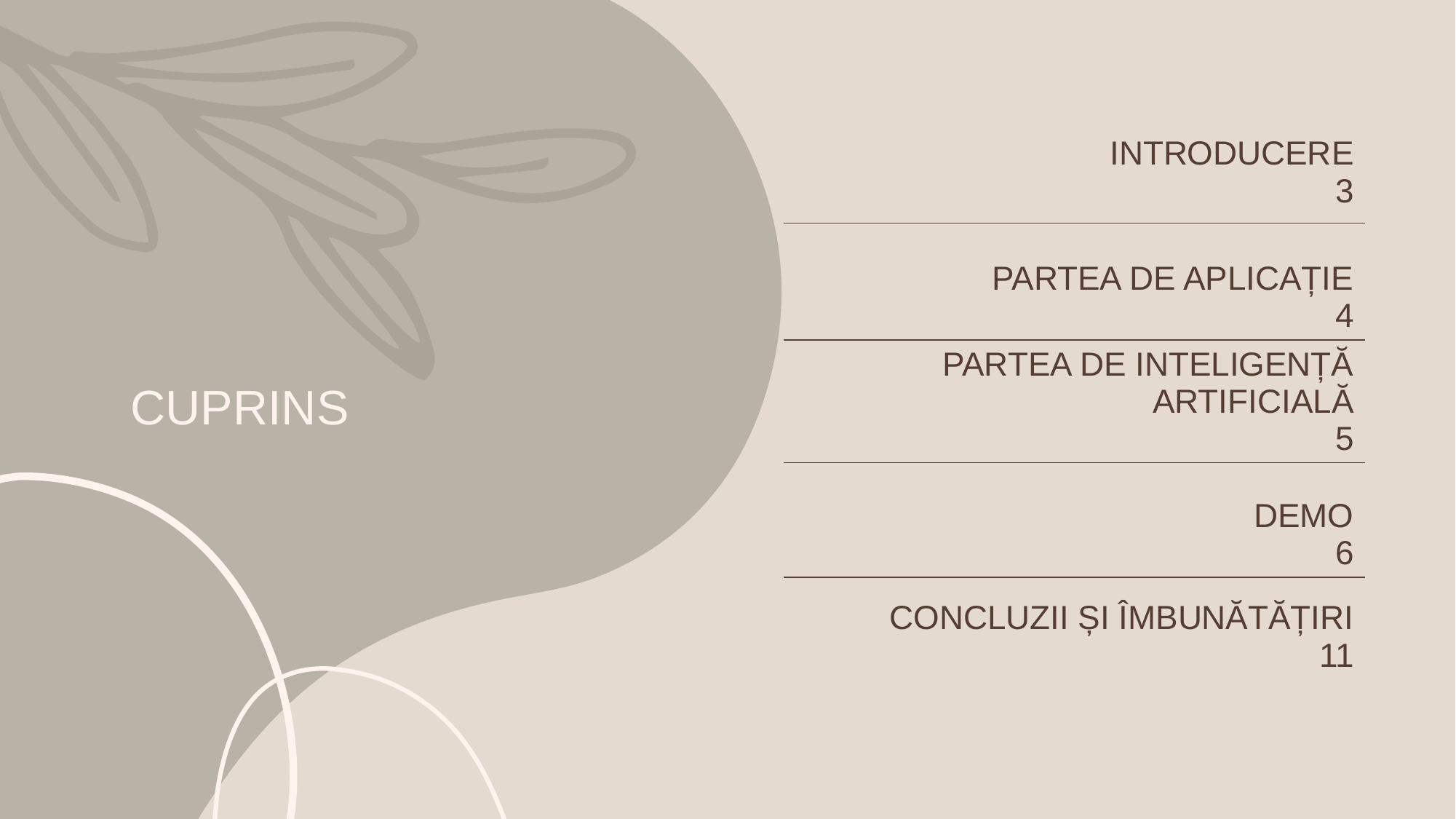

# CUPRINS
| INTRODUCERE 3 |
| --- |
| PARTEA DE APLICAȚIE 4 |
| PARTEA DE INTELIGENȚĂ ARTIFICIALĂ 5 |
| DEMO 6 |
| CONCLUZII ȘI ÎMBUNĂTĂȚIRI 11 |